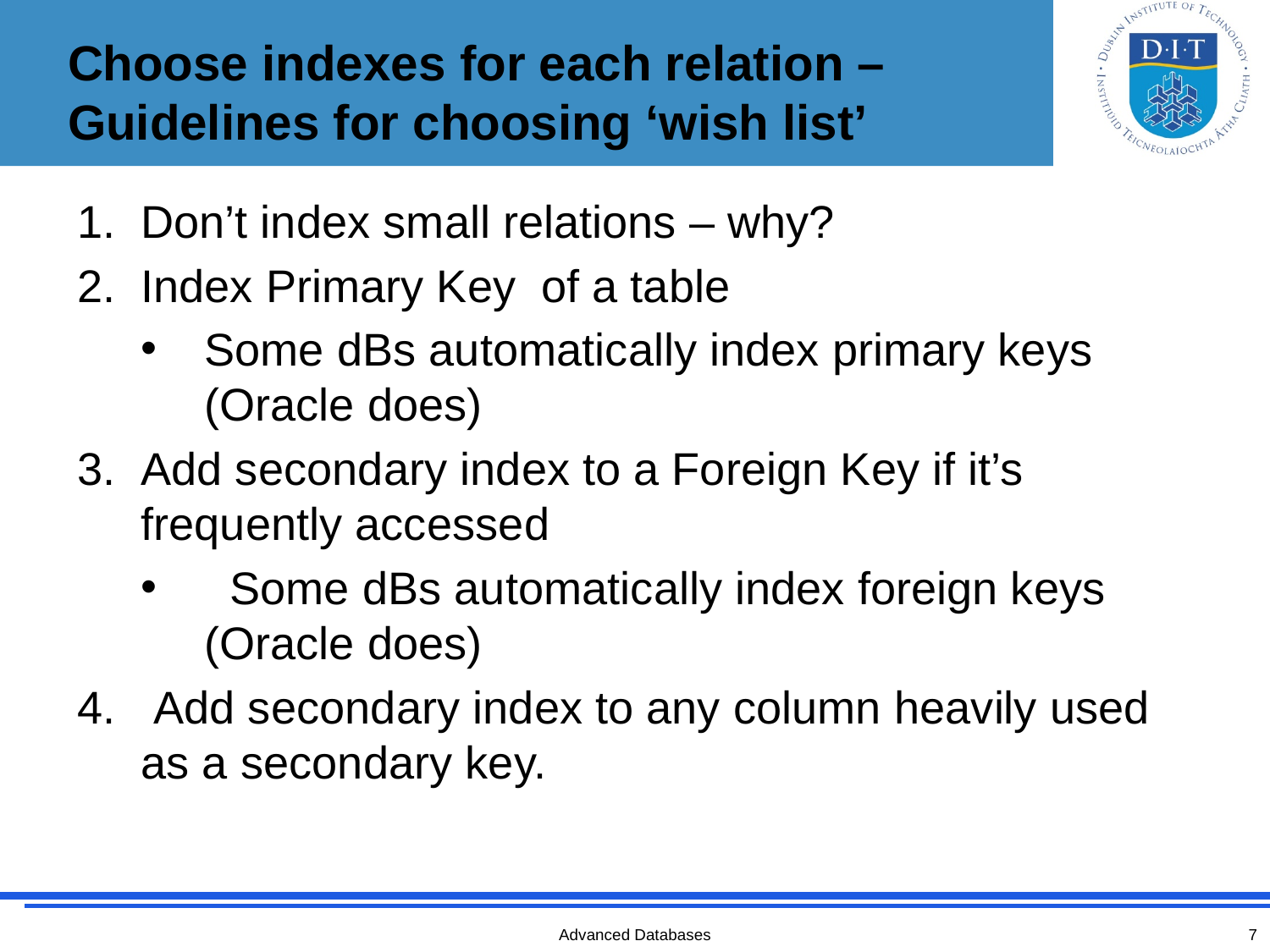

# Choose indexes for each relation – Guidelines for choosing ‘wish list’
Don’t index small relations – why?
Index Primary Key  of a table
Some dBs automatically index primary keys (Oracle does)
Add secondary index to a Foreign Key if it’s frequently accessed
  Some dBs automatically index foreign keys (Oracle does)
 Add secondary index to any column heavily used as a secondary key.
Advanced Databases
7